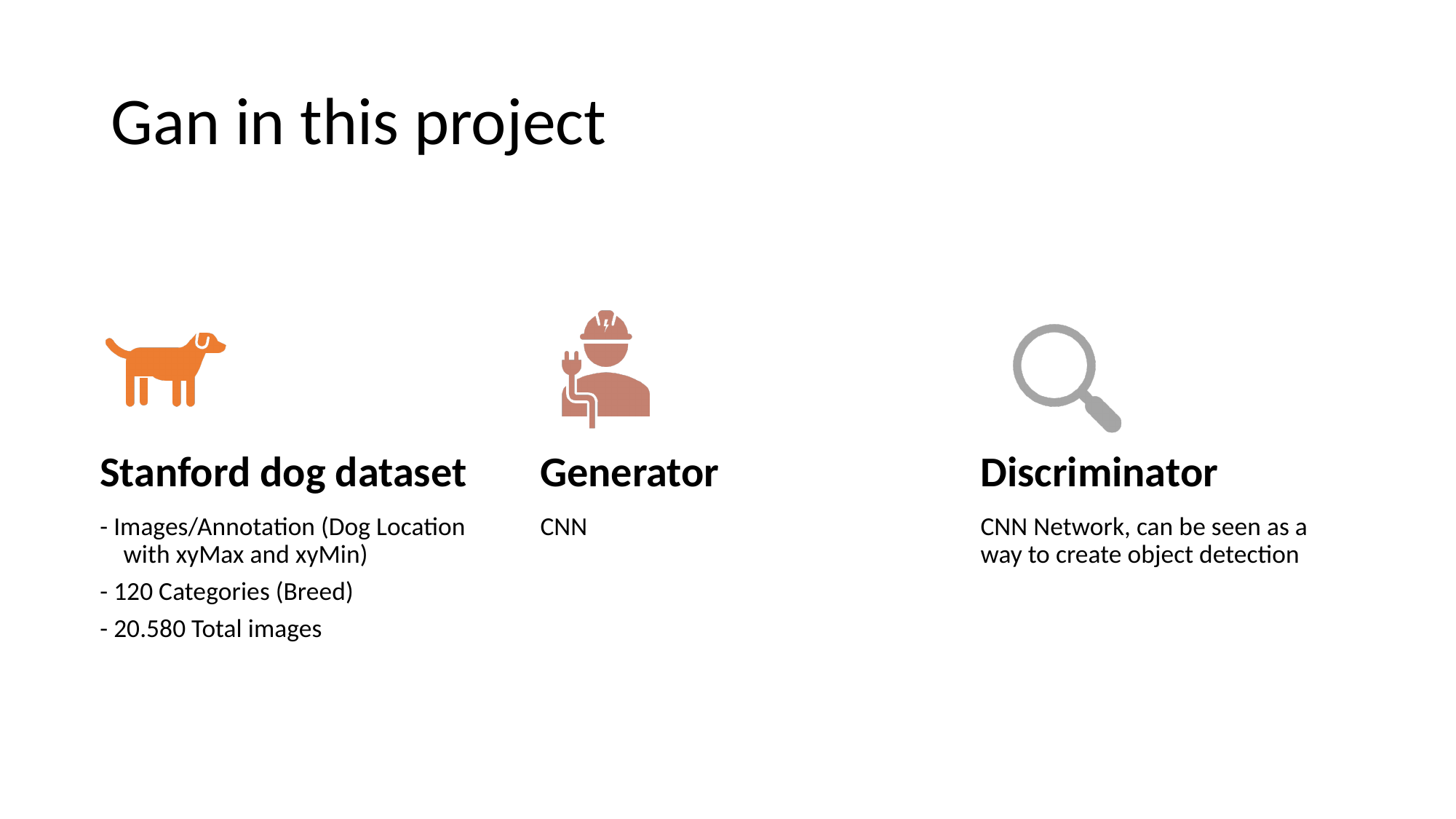

# Gan in this project
Stanford dog dataset
- Images/Annotation (Dog Location      with xyMax and xyMin)
- 120 Categories (Breed)
- 20.580 Total images
Generator
CNN
Discriminator
CNN Network, can be seen as a way to create object detection